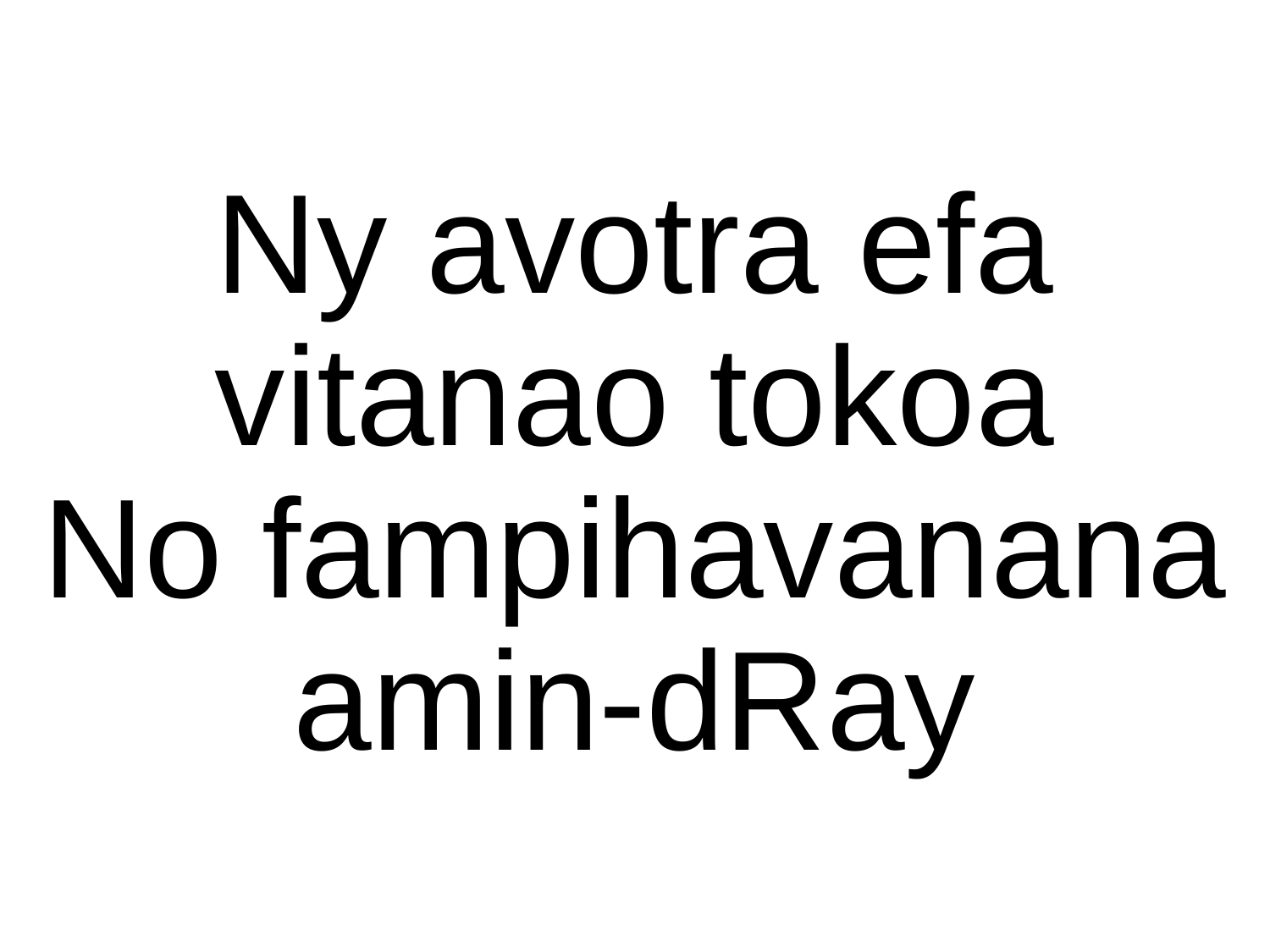

# Ny avotra efa vitanao tokoa No fampihavanana amin-dRay